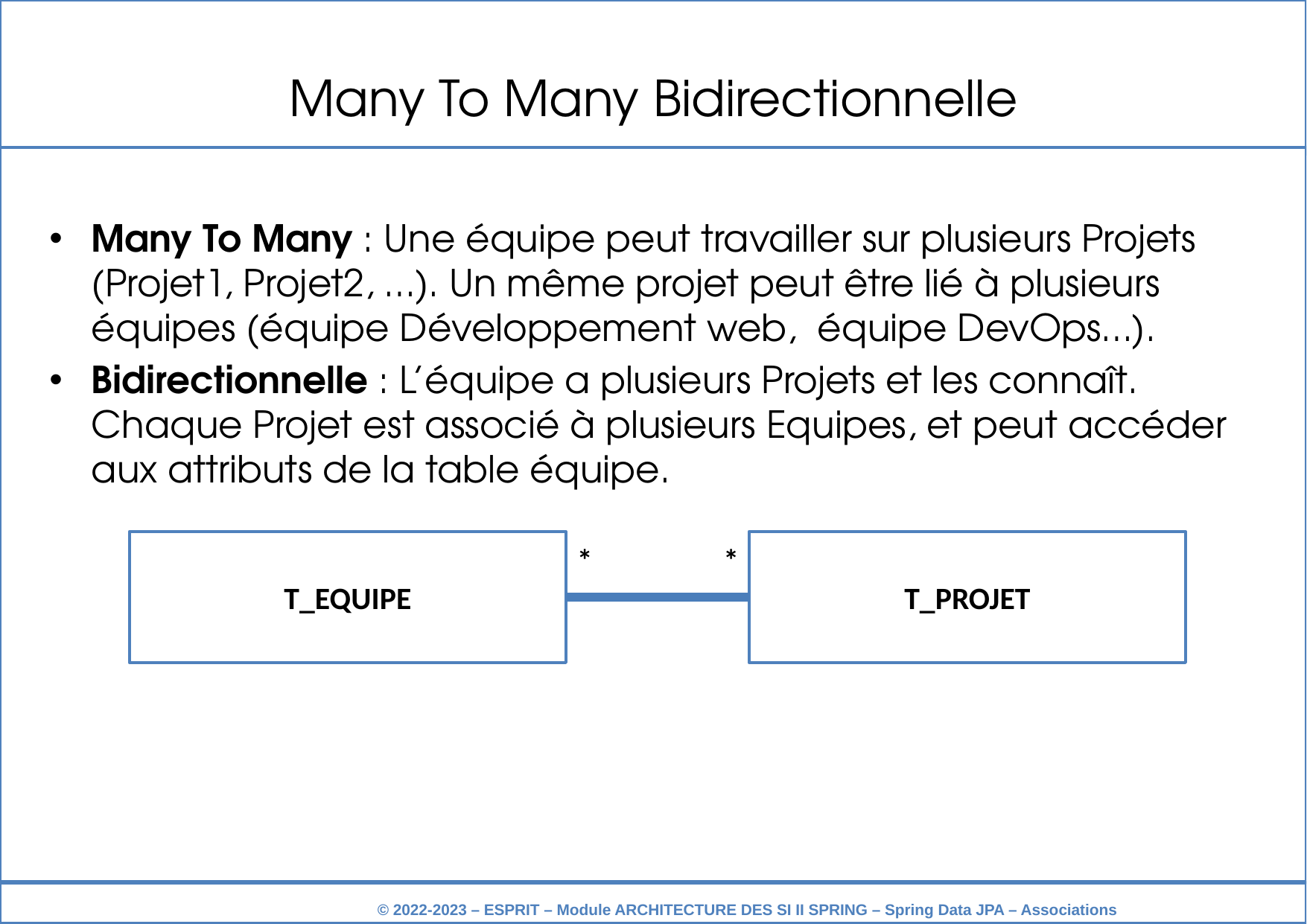

Many To Many Bidirectionnelle

Many To Many : Une équipe peut travailler sur plusieurs Projets (Projet1, Projet2, …). Un même projet peut être lié à plusieurs équipes (équipe Développement web,  équipe DevOps…).
Bidirectionnelle : L’équipe a plusieurs Projets et les connaît. Chaque Projet est associé à plusieurs Equipes, et peut accéder aux attributs de la table équipe.

T_EQUIPE
T_PROJET
*
*